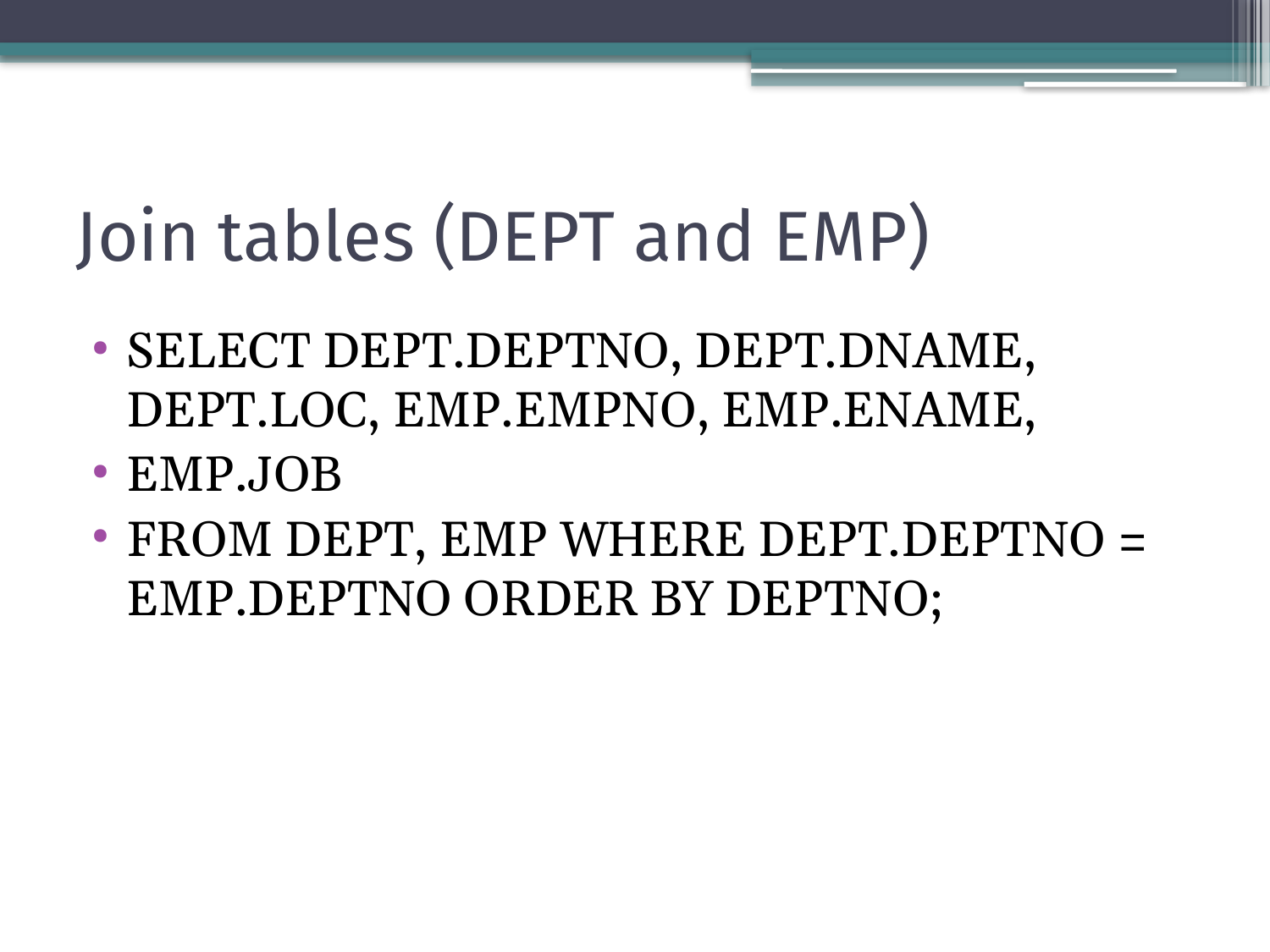

# Join tables (DEPT and EMP)
SELECT DEPT.DEPTNO, DEPT.DNAME, DEPT.LOC, EMP.EMPNO, EMP.ENAME,
EMP.JOB
FROM DEPT, EMP WHERE DEPT.DEPTNO = EMP.DEPTNO ORDER BY DEPTNO;